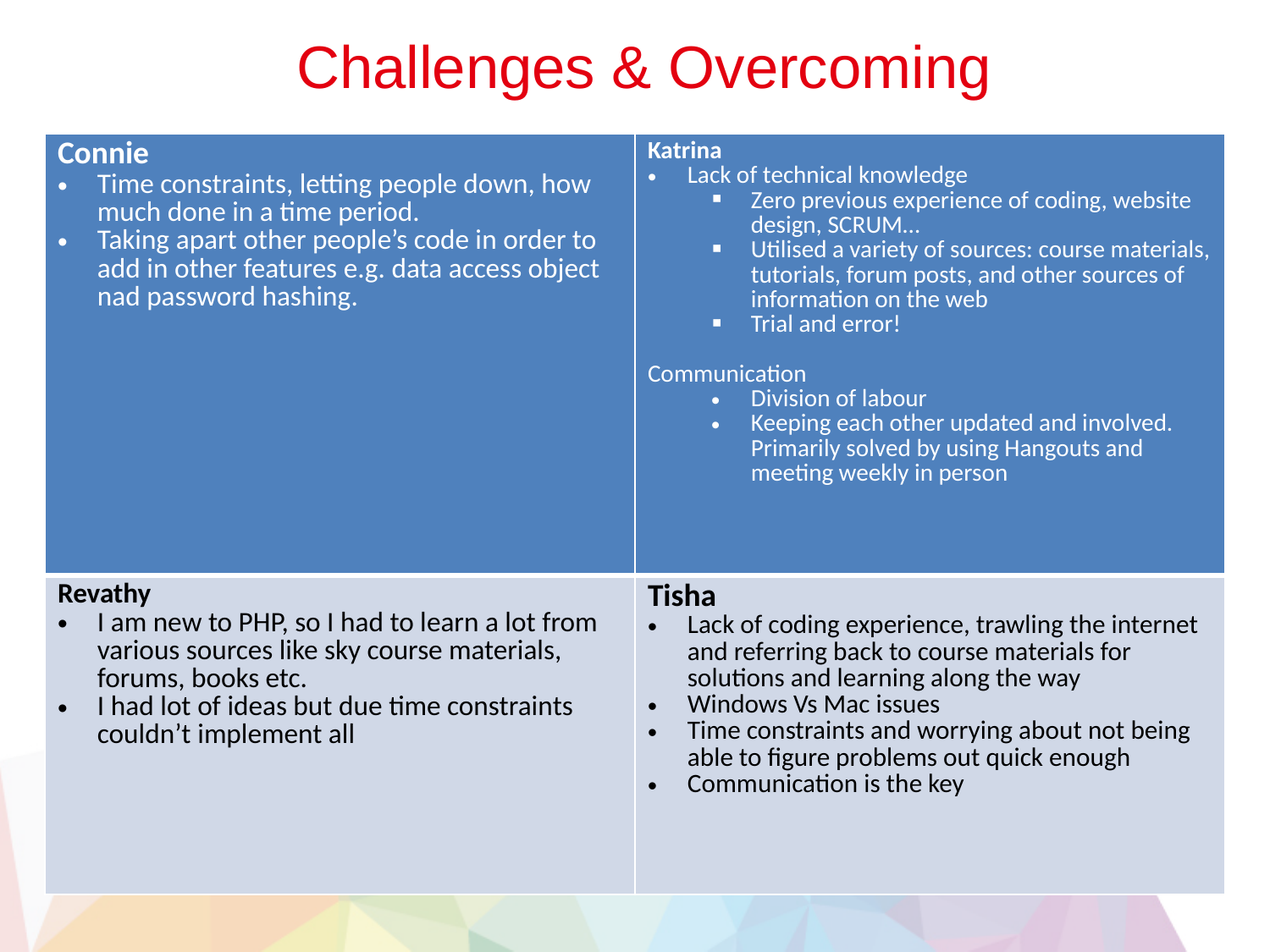

# Challenges & Overcoming
| Connie Time constraints, letting people down, how much done in a time period. Taking apart other people’s code in order to add in other features e.g. data access object nad password hashing. | Katrina Lack of technical knowledge Zero previous experience of coding, website design, SCRUM… Utilised a variety of sources: course materials, tutorials, forum posts, and other sources of information on the web Trial and error! Communication Division of labour Keeping each other updated and involved. Primarily solved by using Hangouts and meeting weekly in person |
| --- | --- |
| Revathy I am new to PHP, so I had to learn a lot from various sources like sky course materials, forums, books etc. I had lot of ideas but due time constraints couldn’t implement all | Tisha Lack of coding experience, trawling the internet and referring back to course materials for solutions and learning along the way Windows Vs Mac issues Time constraints and worrying about not being able to figure problems out quick enough Communication is the key |